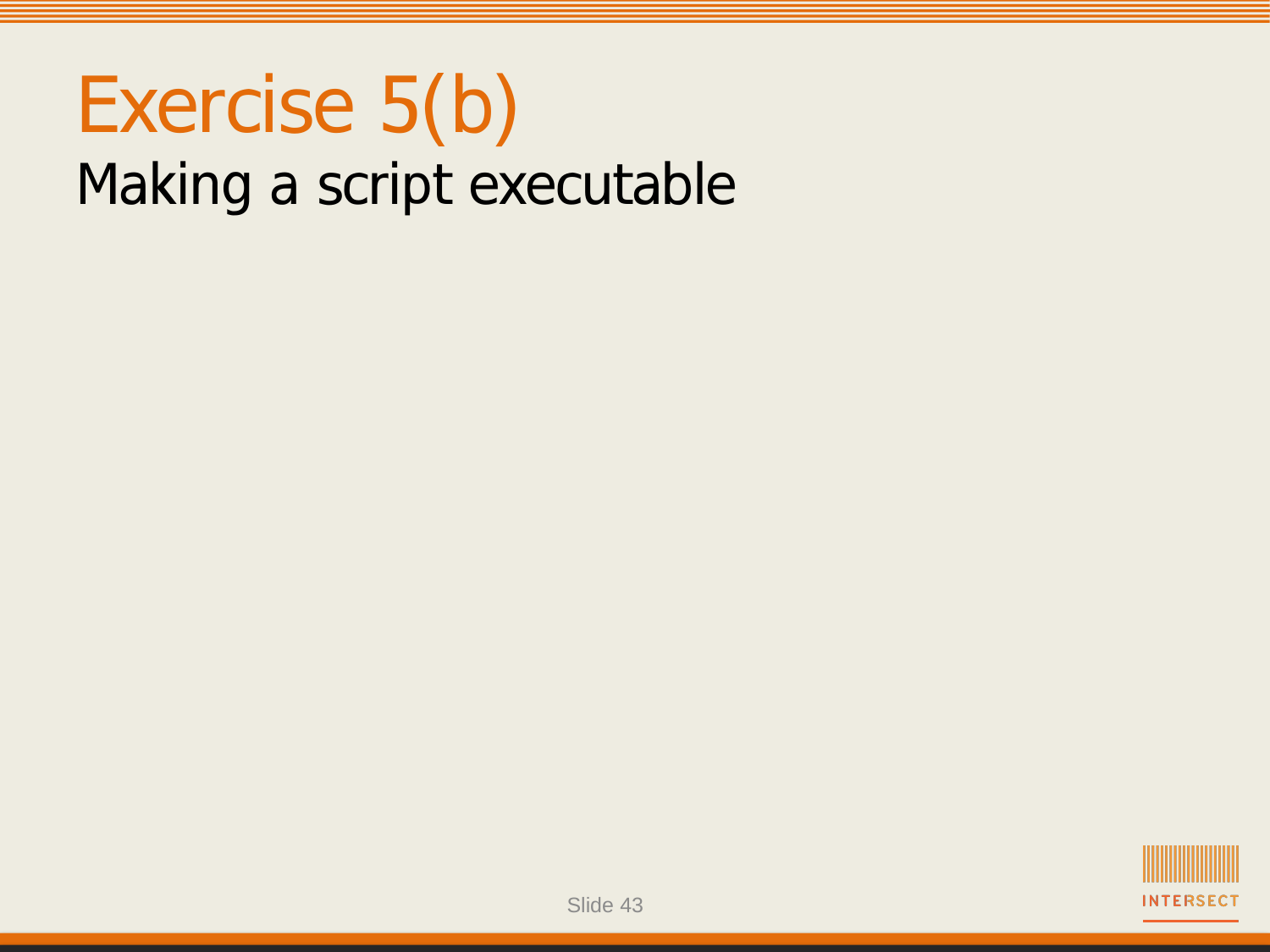

# Exercise 5(b) Making a script executable
Slide 43